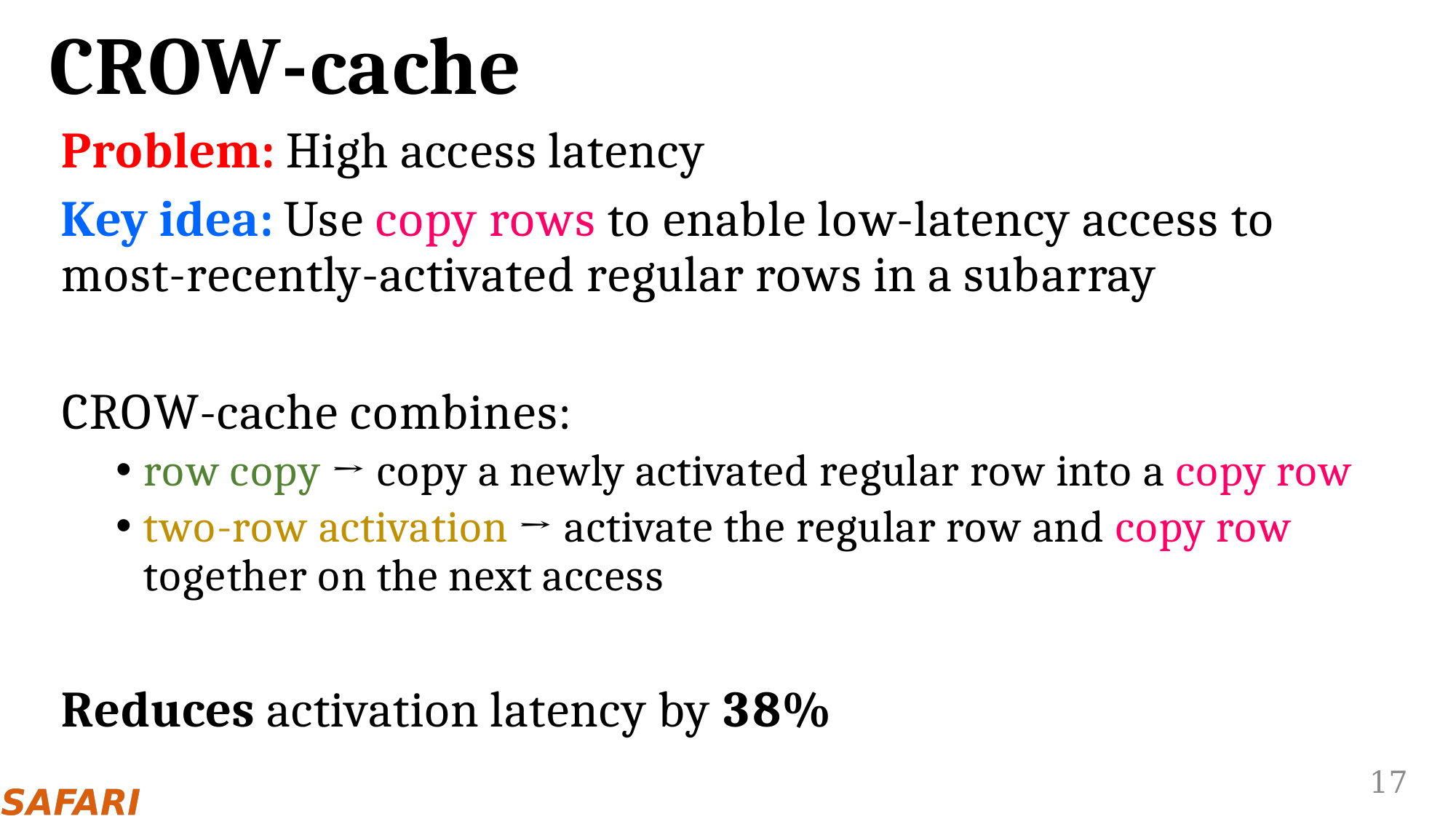

# CROW-cache
Problem: High access latency
Key idea: Use copy rows to enable low-latency access to
most-recently-activated regular rows in a subarray

CROW-cache combines:
row copy → copy a newly activated regular row into a copy row
two-row activation → activate the regular row and copy row together on the next access

Reduces activation latency by 38%